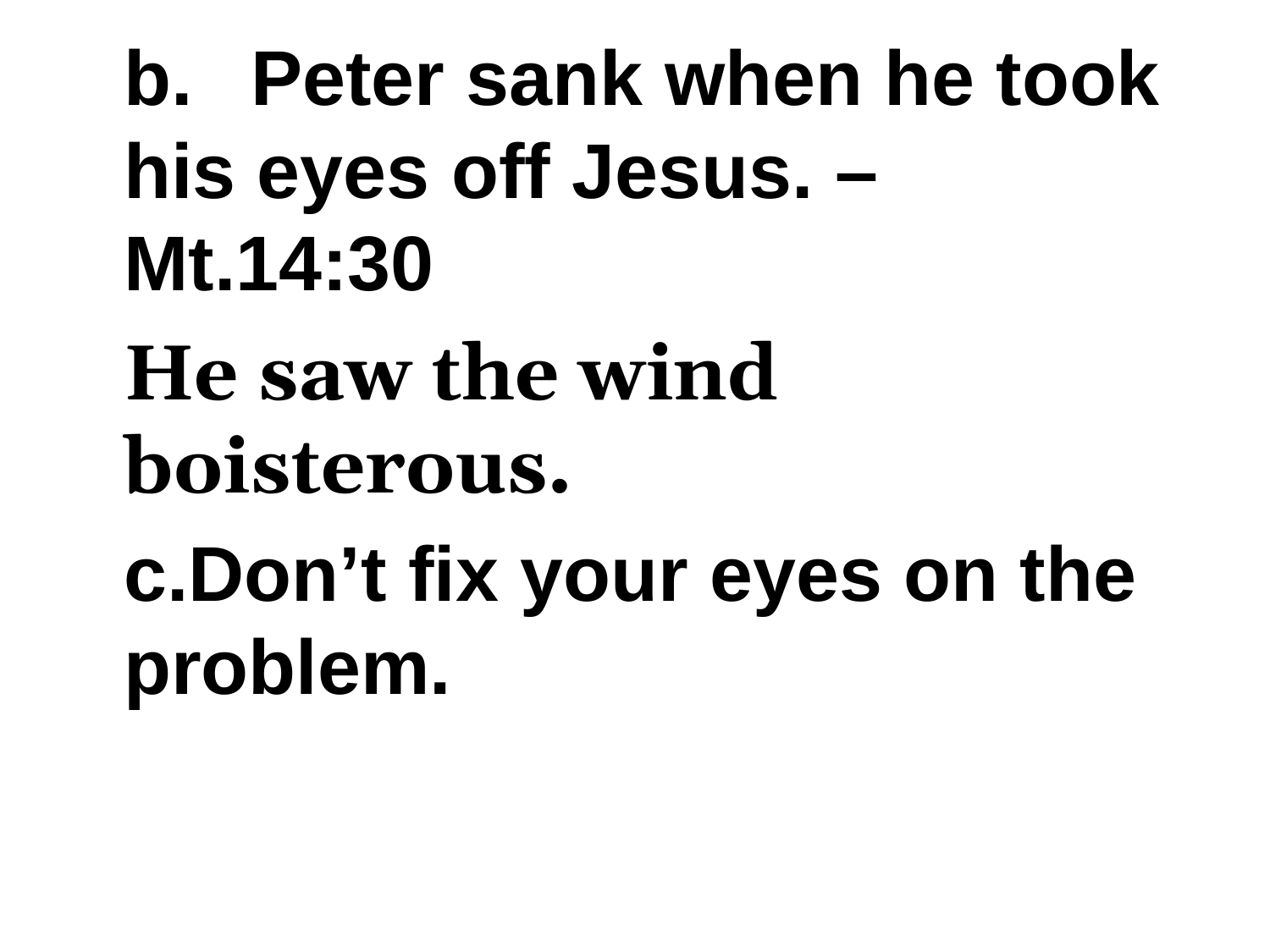

b.	Peter sank when he took his eyes off Jesus. –          Mt.14:30
	He saw the wind boisterous.
	c.Don’t fix your eyes on the problem.